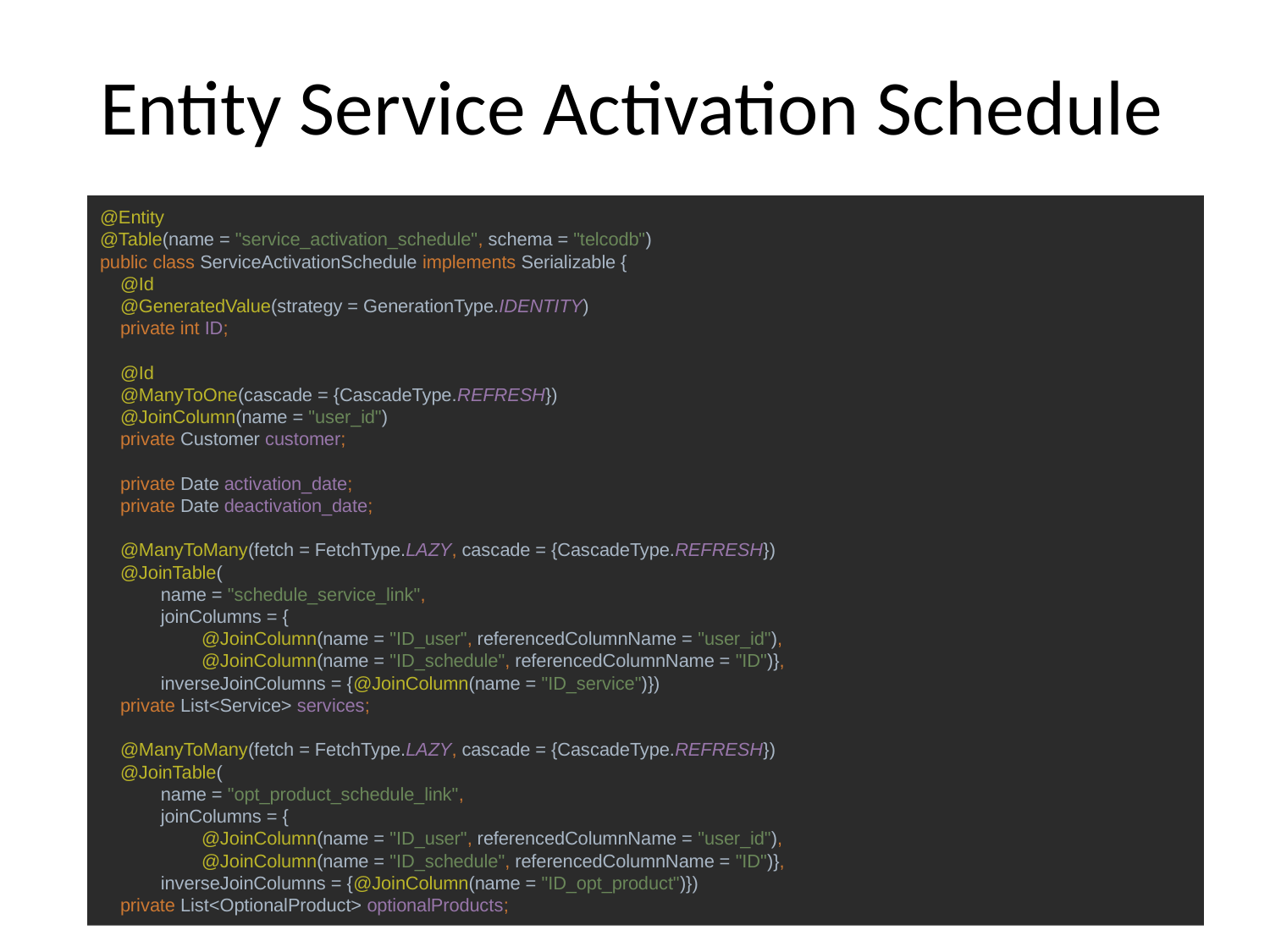

# Entity Service Activation Schedule
@Entity
@Table(name = "service_activation_schedule", schema = "telcodb")
public class ServiceActivationSchedule implements Serializable {
    @Id
    @GeneratedValue(strategy = GenerationType.IDENTITY)
    private int ID;
    @Id
    @ManyToOne(cascade = {CascadeType.REFRESH})
    @JoinColumn(name = "user_id")
    private Customer customer;
    private Date activation_date;
    private Date deactivation_date;
    @ManyToMany(fetch = FetchType.LAZY, cascade = {CascadeType.REFRESH})
    @JoinTable(
            name = "schedule_service_link",
            joinColumns = {
                    @JoinColumn(name = "ID_user", referencedColumnName = "user_id"),
                    @JoinColumn(name = "ID_schedule", referencedColumnName = "ID")},
            inverseJoinColumns = {@JoinColumn(name = "ID_service")})
    private List<Service> services;
    @ManyToMany(fetch = FetchType.LAZY, cascade = {CascadeType.REFRESH})
    @JoinTable(
            name = "opt_product_schedule_link",
            joinColumns = {
                    @JoinColumn(name = "ID_user", referencedColumnName = "user_id"),
                    @JoinColumn(name = "ID_schedule", referencedColumnName = "ID")},
            inverseJoinColumns = {@JoinColumn(name = "ID_opt_product")})
    private List<OptionalProduct> optionalProducts;